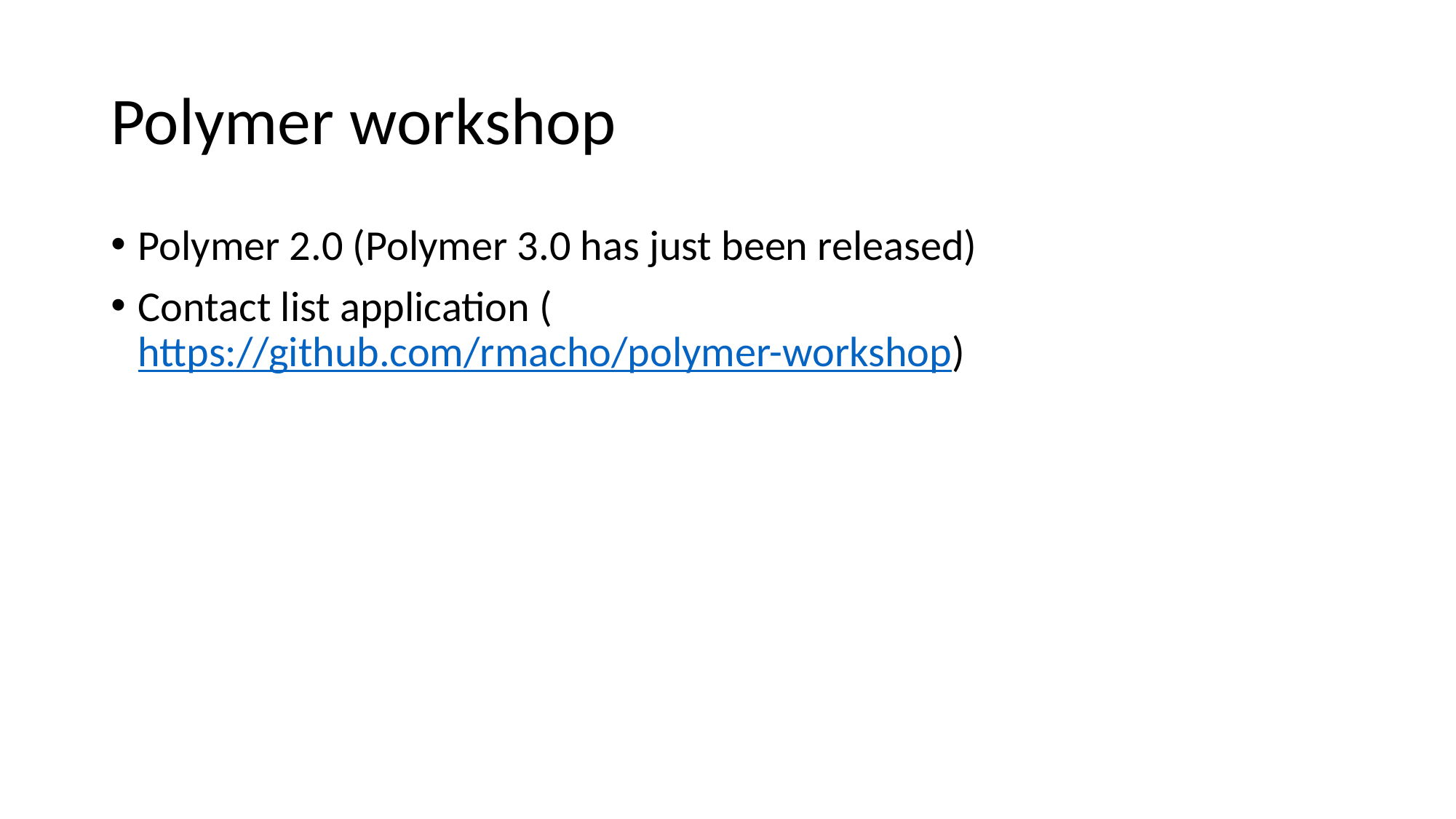

# Polymer workshop
Polymer 2.0 (Polymer 3.0 has just been released)
Contact list application (https://github.com/rmacho/polymer-workshop)